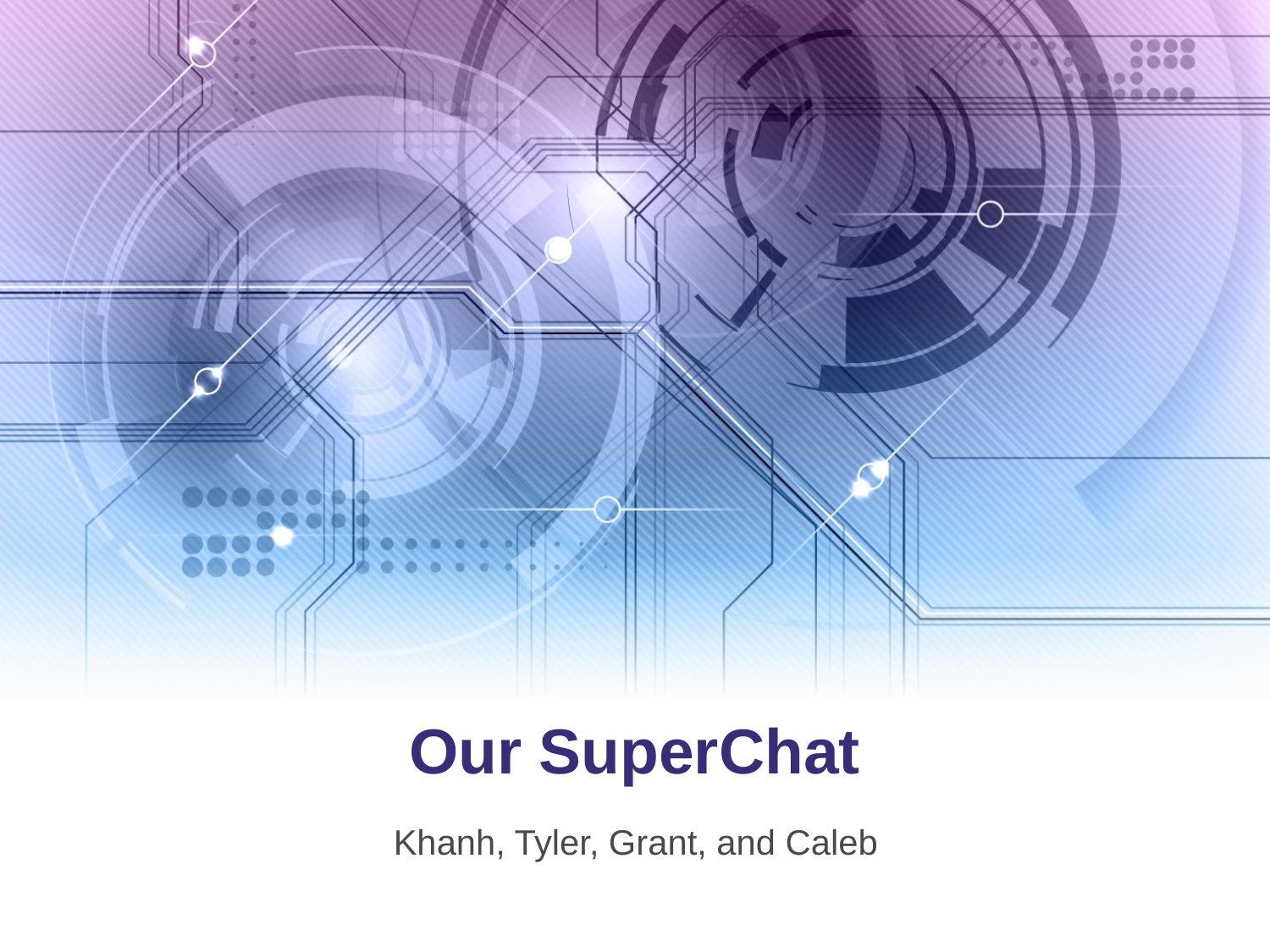

# Our SuperChat
Khanh, Tyler, Grant, and Caleb